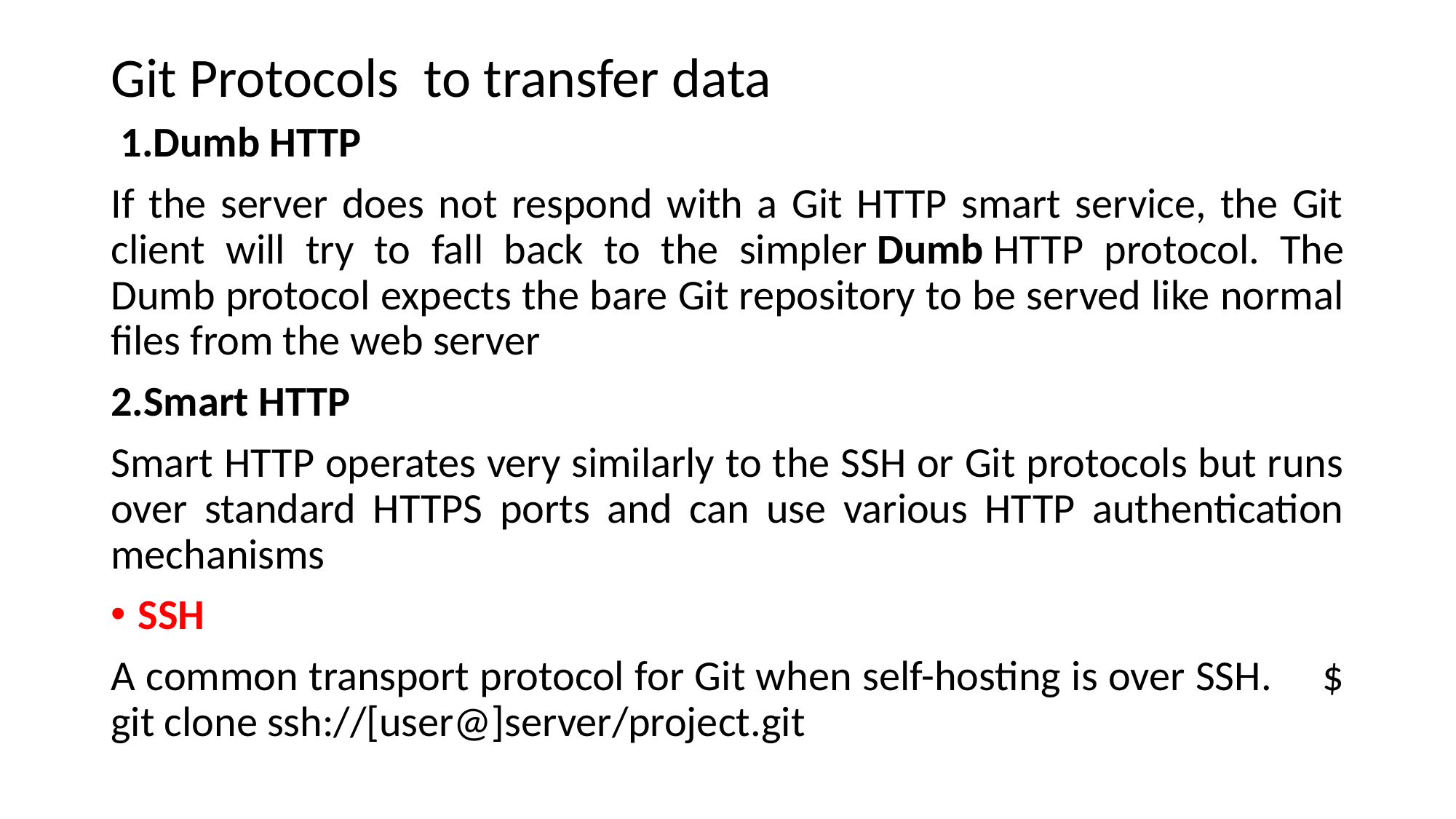

# Git Protocols  to transfer data
 1.Dumb HTTP
If the server does not respond with a Git HTTP smart service, the Git client will try to fall back to the simpler Dumb HTTP protocol. The Dumb protocol expects the bare Git repository to be served like normal files from the web server
2.Smart HTTP
Smart HTTP operates very similarly to the SSH or Git protocols but runs over standard HTTPS ports and can use various HTTP authentication mechanisms
SSH
A common transport protocol for Git when self-hosting is over SSH. 	$ git clone ssh://[user@]server/project.git